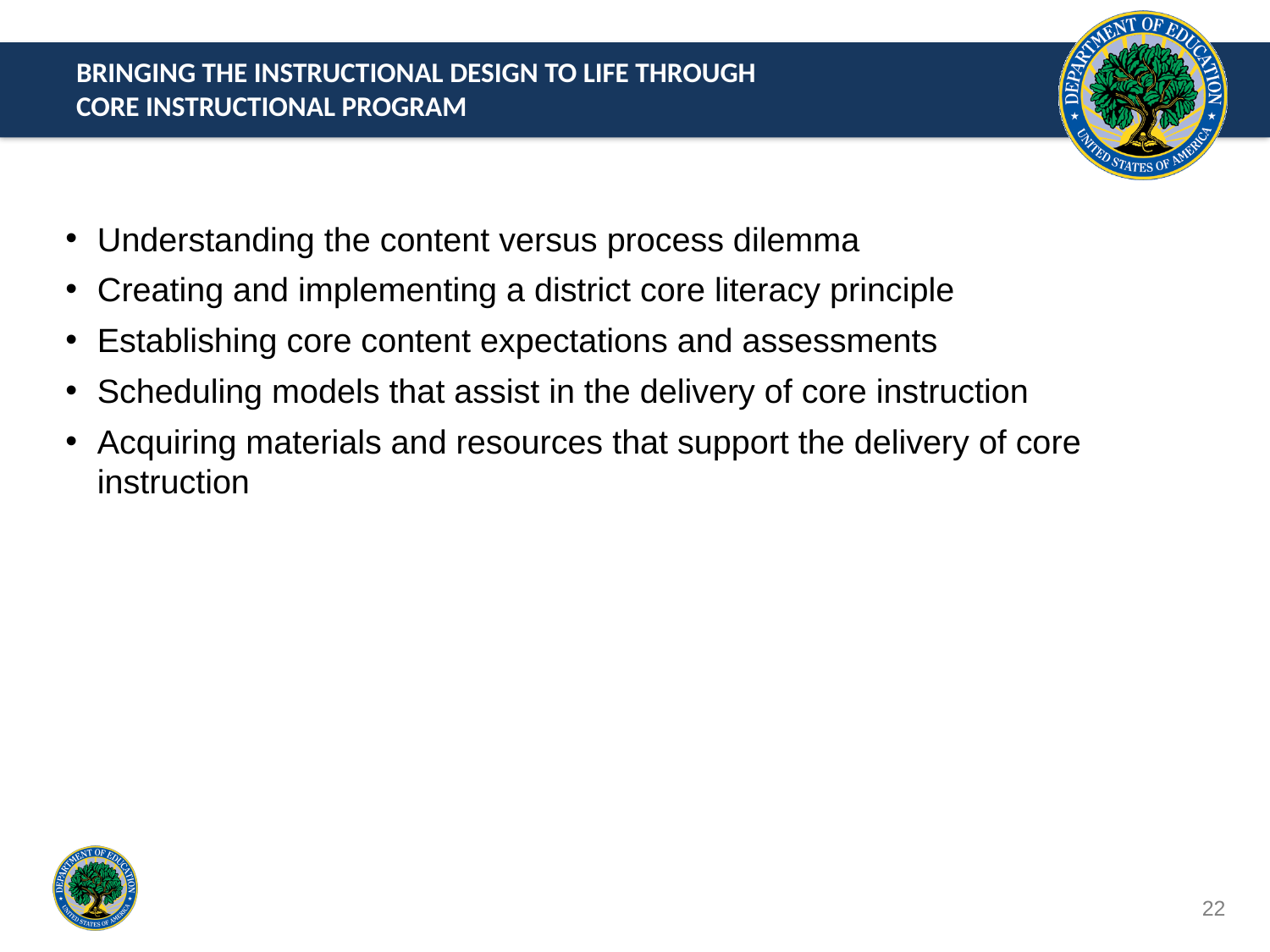

Bringing the Instructional Design to Life Through
Core Instructional Program
Understanding the content versus process dilemma
Creating and implementing a district core literacy principle
Establishing core content expectations and assessments
Scheduling models that assist in the delivery of core instruction
Acquiring materials and resources that support the delivery of core instruction

22